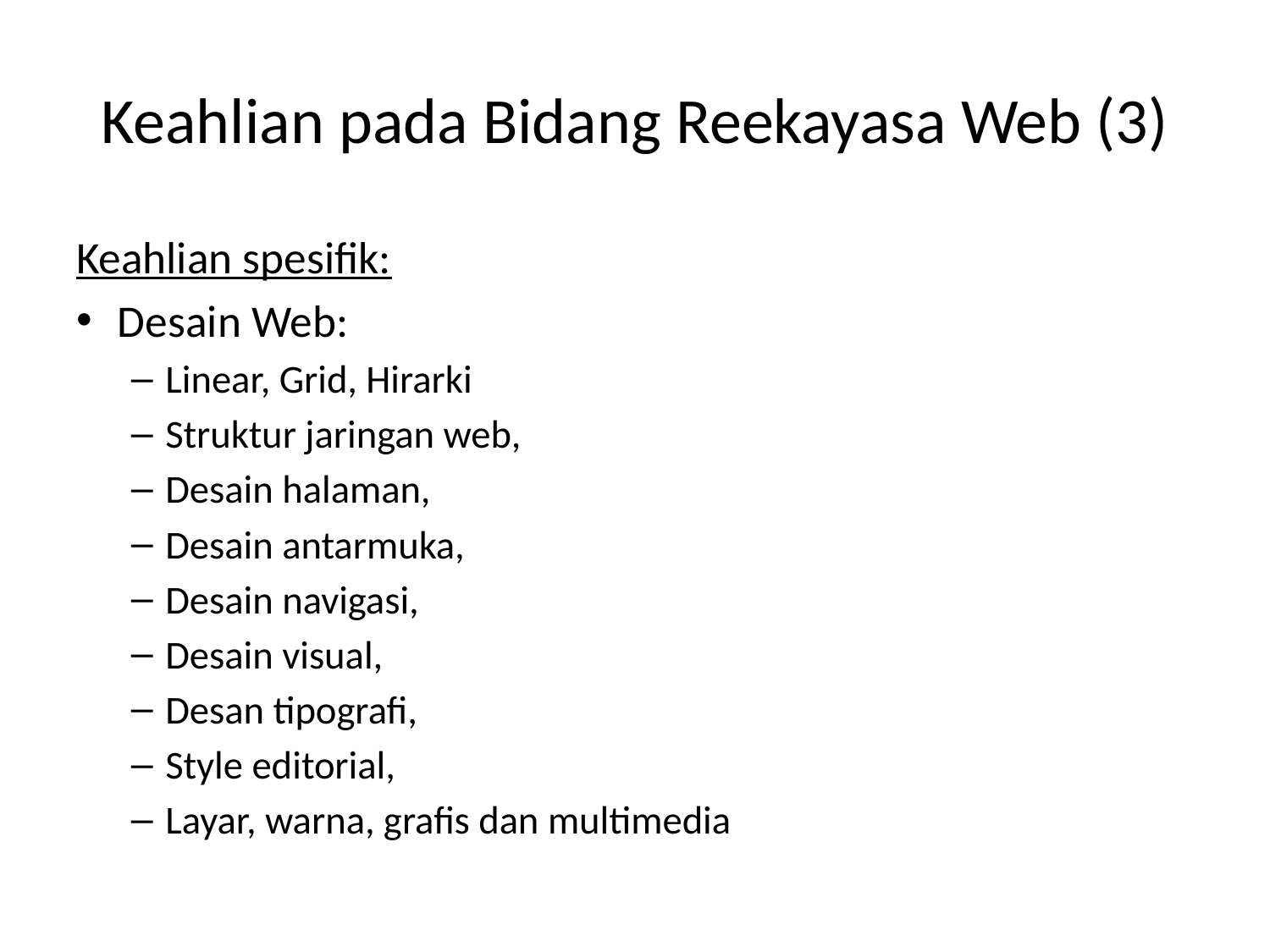

# Keahlian pada Bidang Reekayasa Web (3)
Keahlian spesifik:
Desain Web:
Linear, Grid, Hirarki
Struktur jaringan web,
Desain halaman,
Desain antarmuka,
Desain navigasi,
Desain visual,
Desan tipografi,
Style editorial,
Layar, warna, grafis dan multimedia